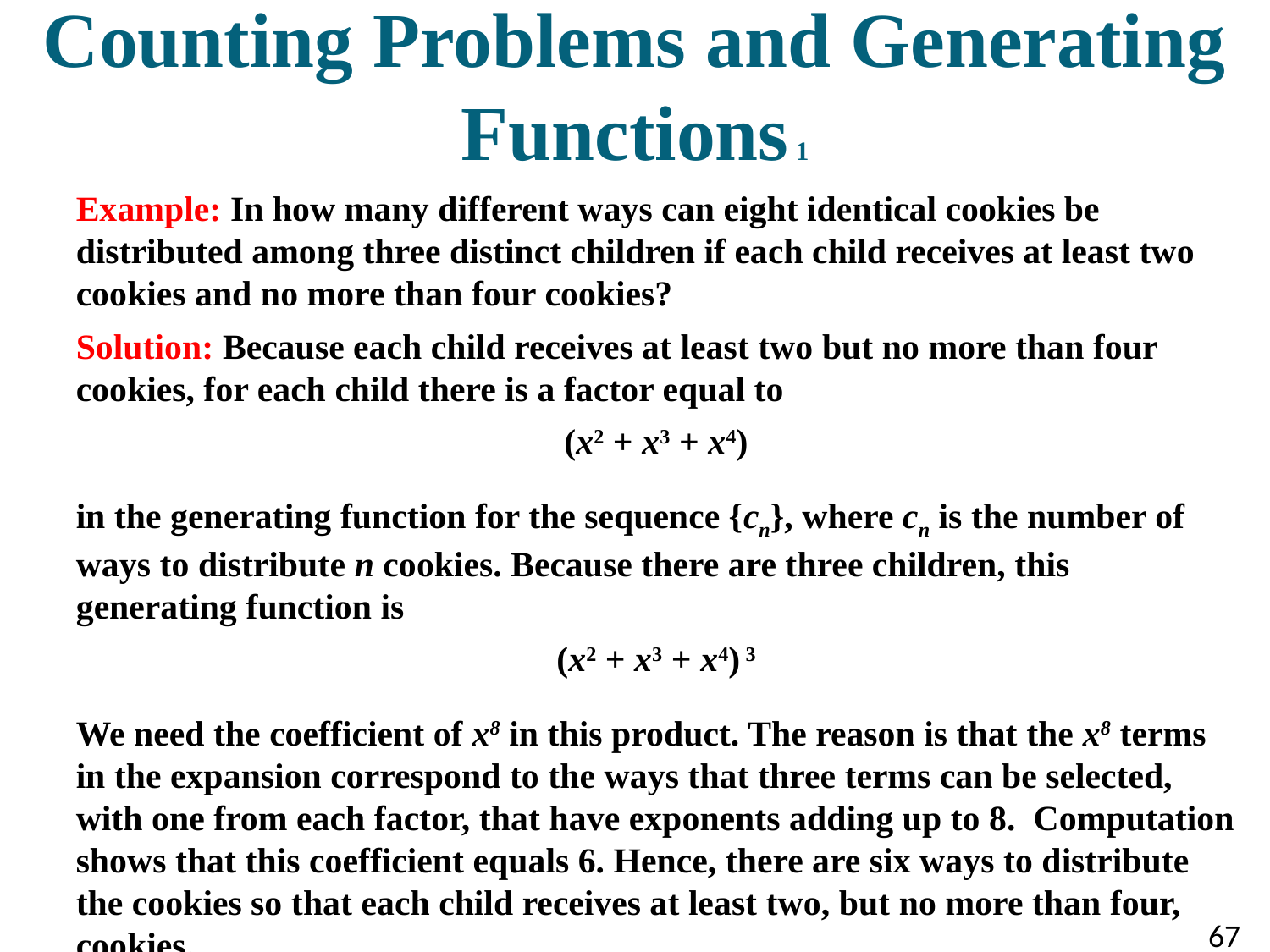

# Counting Problems and Generating Functions 1
Example: In how many different ways can eight identical cookies be distributed among three distinct children if each child receives at least two cookies and no more than four cookies?
Solution: Because each child receives at least two but no more than four cookies, for each child there is a factor equal to
(x2 + x3 + x4)
in the generating function for the sequence {cn}, where cn is the number of ways to distribute n cookies. Because there are three children, this generating function is
(x2 + x3 + x4) 3
We need the coefficient of x8 in this product. The reason is that the x8 terms in the expansion correspond to the ways that three terms can be selected, with one from each factor, that have exponents adding up to 8.  Computation shows that this coefficient equals 6. Hence, there are six ways to distribute the cookies so that each child receives at least two, but no more than four, cookies.